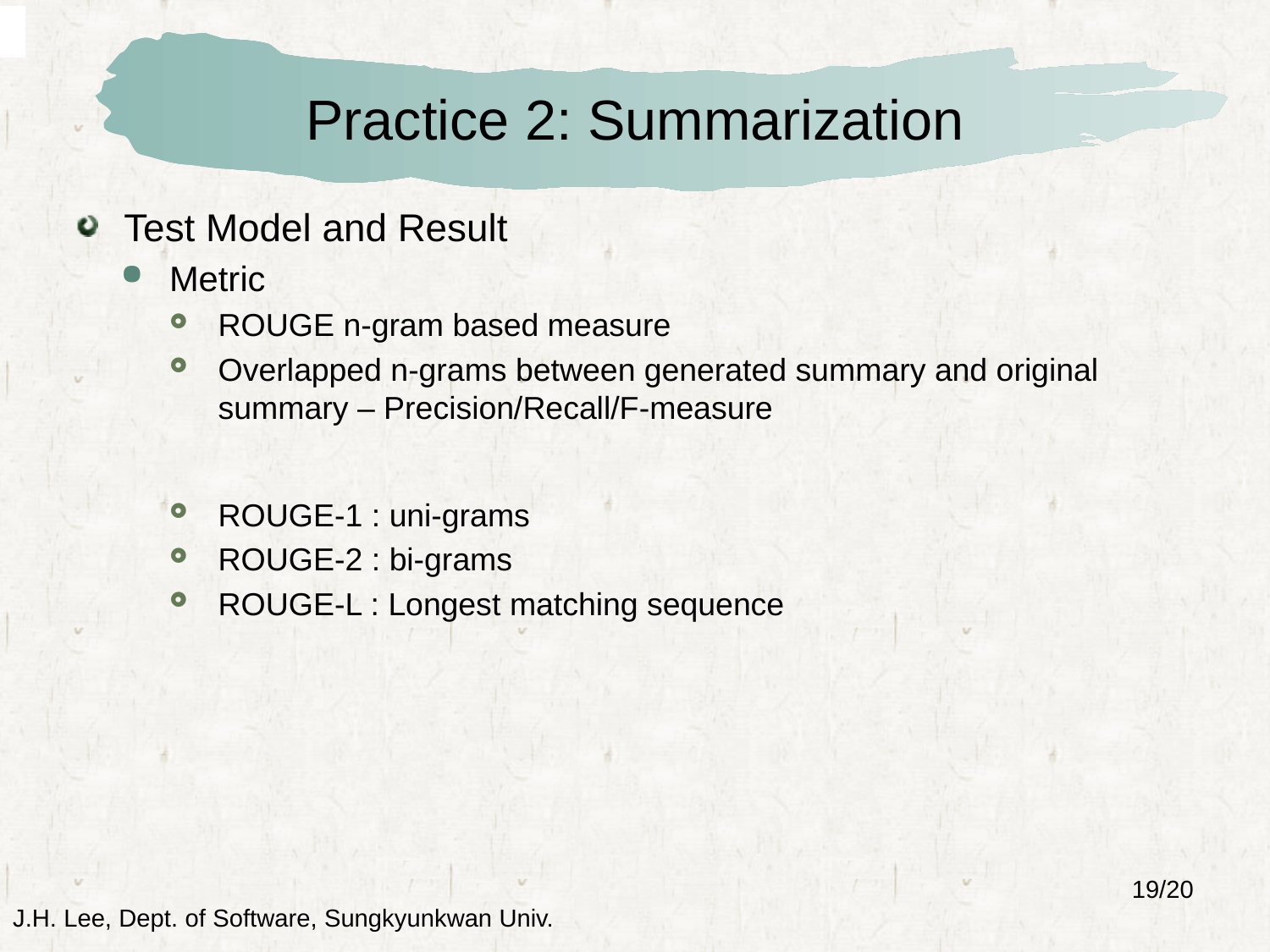

# Practice 2: Summarization
Test Model and Result
Metric
ROUGE n-gram based measure
Overlapped n-grams between generated summary and original summary – Precision/Recall/F-measure

ROUGE-1 : uni-grams
ROUGE-2 : bi-grams
ROUGE-L : Longest matching sequence
19/20
J.H. Lee, Dept. of Software, Sungkyunkwan Univ.